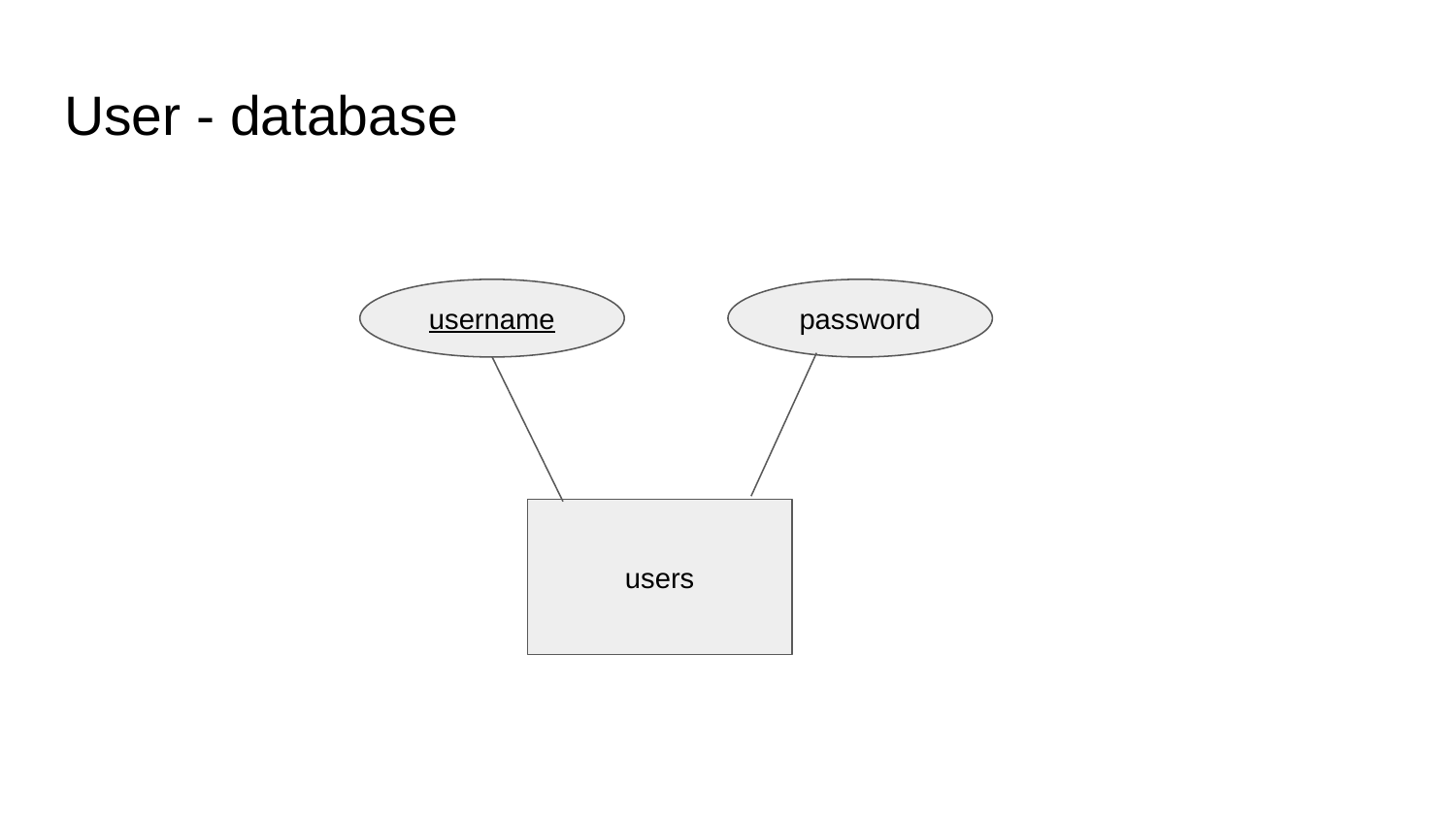

# User - database

username
password
users